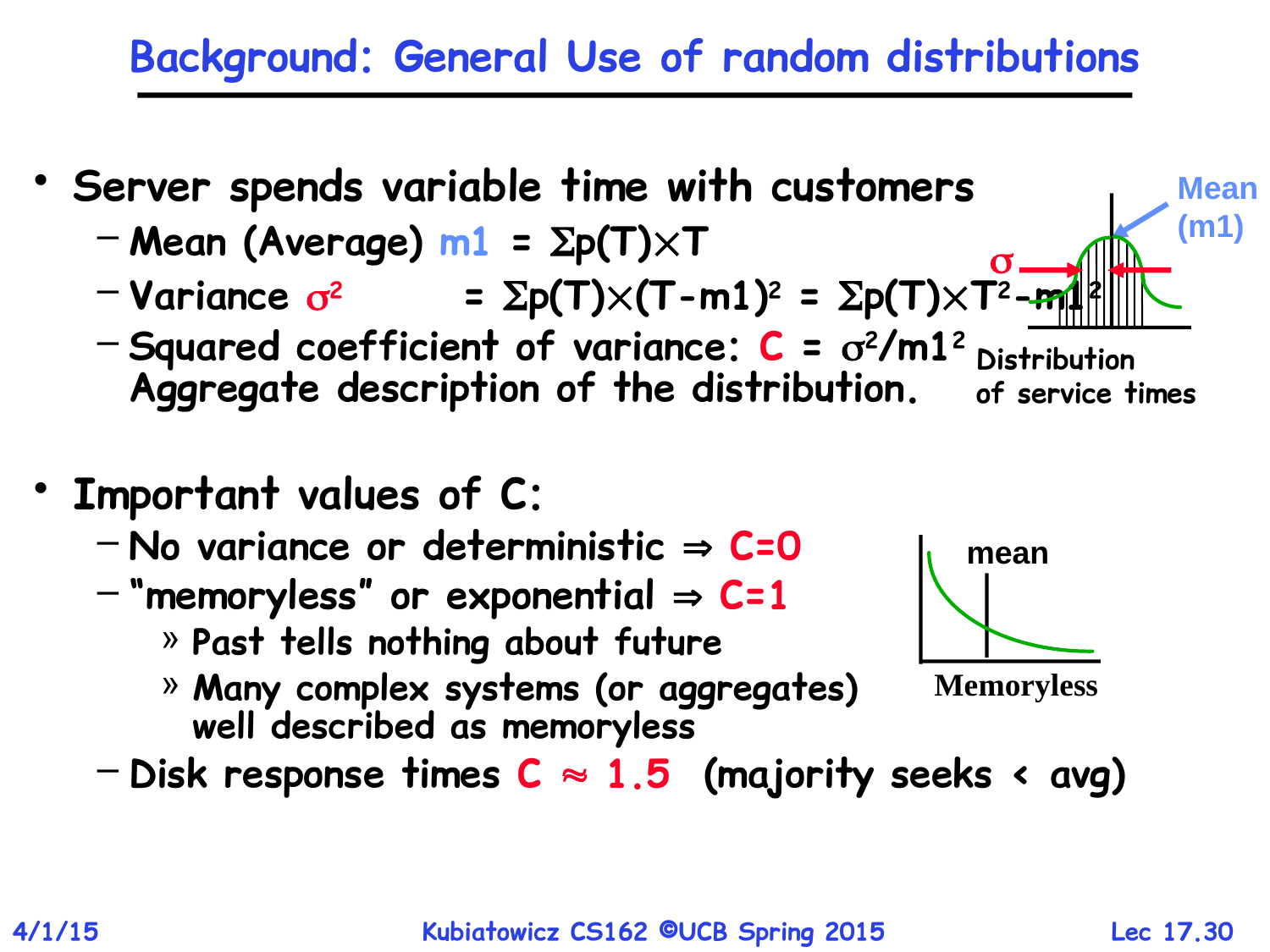

# Background: General Use of random distributions

Server spends variable time with customers
Mean (Average) m1 = Σp(T)×T
Variance σ2 	= Σp(T)×(T-m1)2 = Σp(T)×T2-m12
Squared coefficient of variance: C = σ2/m12
Aggregate description of the distribution.

Important values of C:
No variance or deterministic ⇒ C=0
“memoryless” or exponential ⇒ C=1
Past tells nothing about future
Many complex systems (or aggregates)
well described as memoryless
Disk response times C ≈ 1.5  (majority seeks < avg)

Mean
(m1)

Distribution
of service times
σ

mean

Memoryless